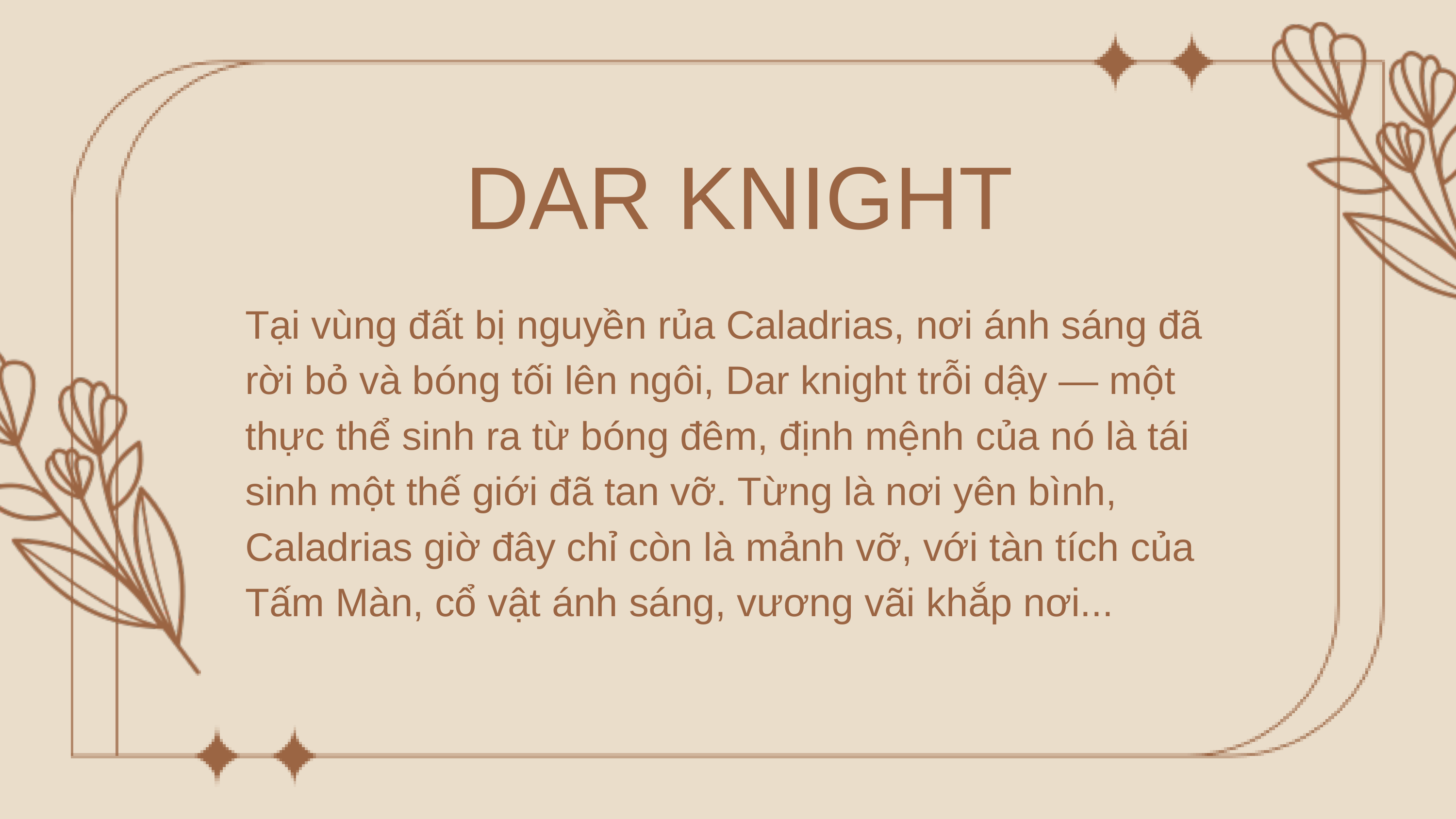

DAR KNIGHT
Tại vùng đất bị nguyền rủa Caladrias, nơi ánh sáng đã rời bỏ và bóng tối lên ngôi, Dar knight trỗi dậy — một thực thể sinh ra từ bóng đêm, định mệnh của nó là tái sinh một thế giới đã tan vỡ. Từng là nơi yên bình, Caladrias giờ đây chỉ còn là mảnh vỡ, với tàn tích của Tấm Màn, cổ vật ánh sáng, vương vãi khắp nơi...